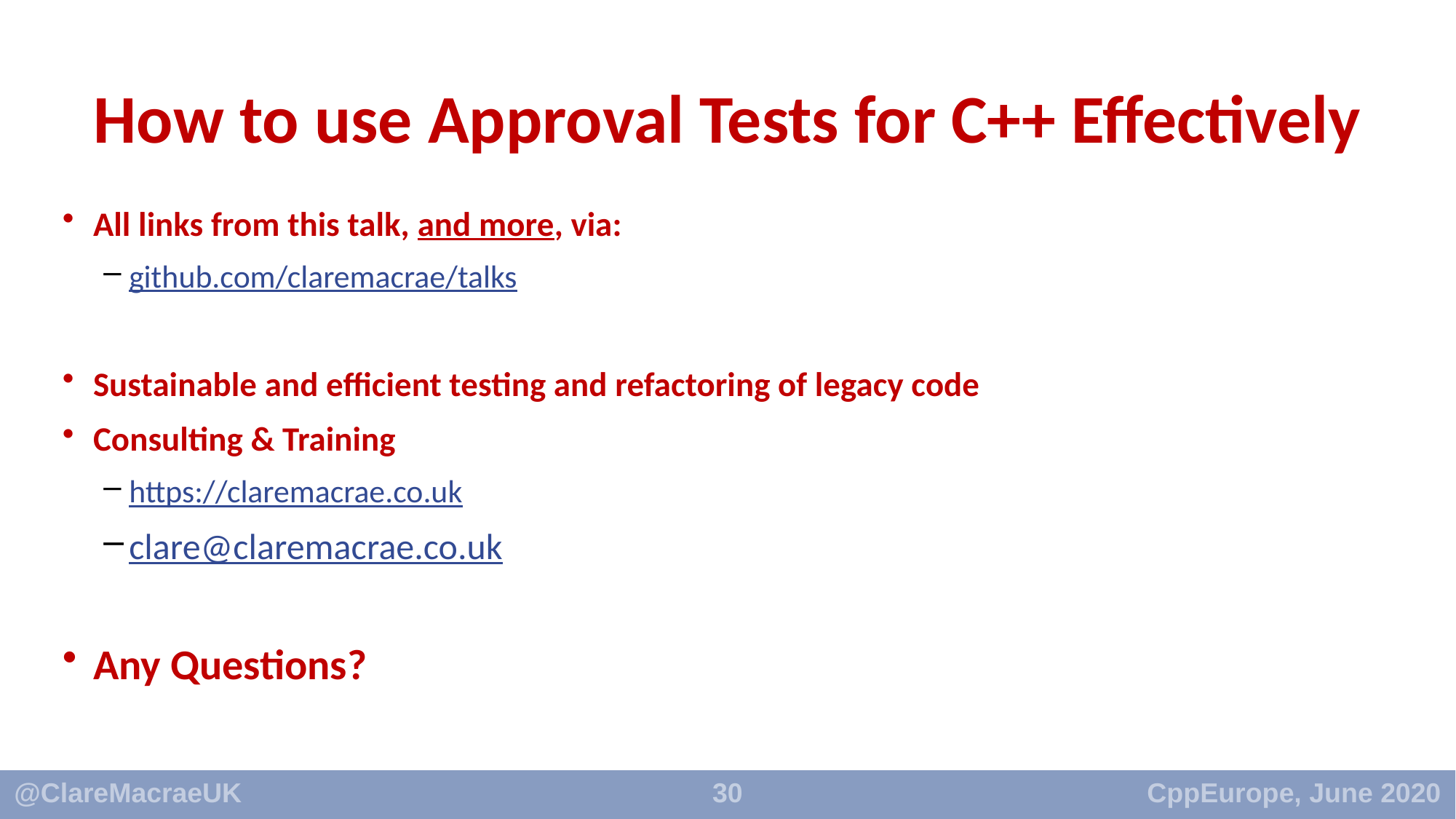

# How to use Approval Tests for C++ Effectively
All links from this talk, and more, via:
github.com/claremacrae/talks

Sustainable and efficient testing and refactoring of legacy code
Consulting & Training
https://claremacrae.co.uk
clare@claremacrae.co.uk

Any Questions?